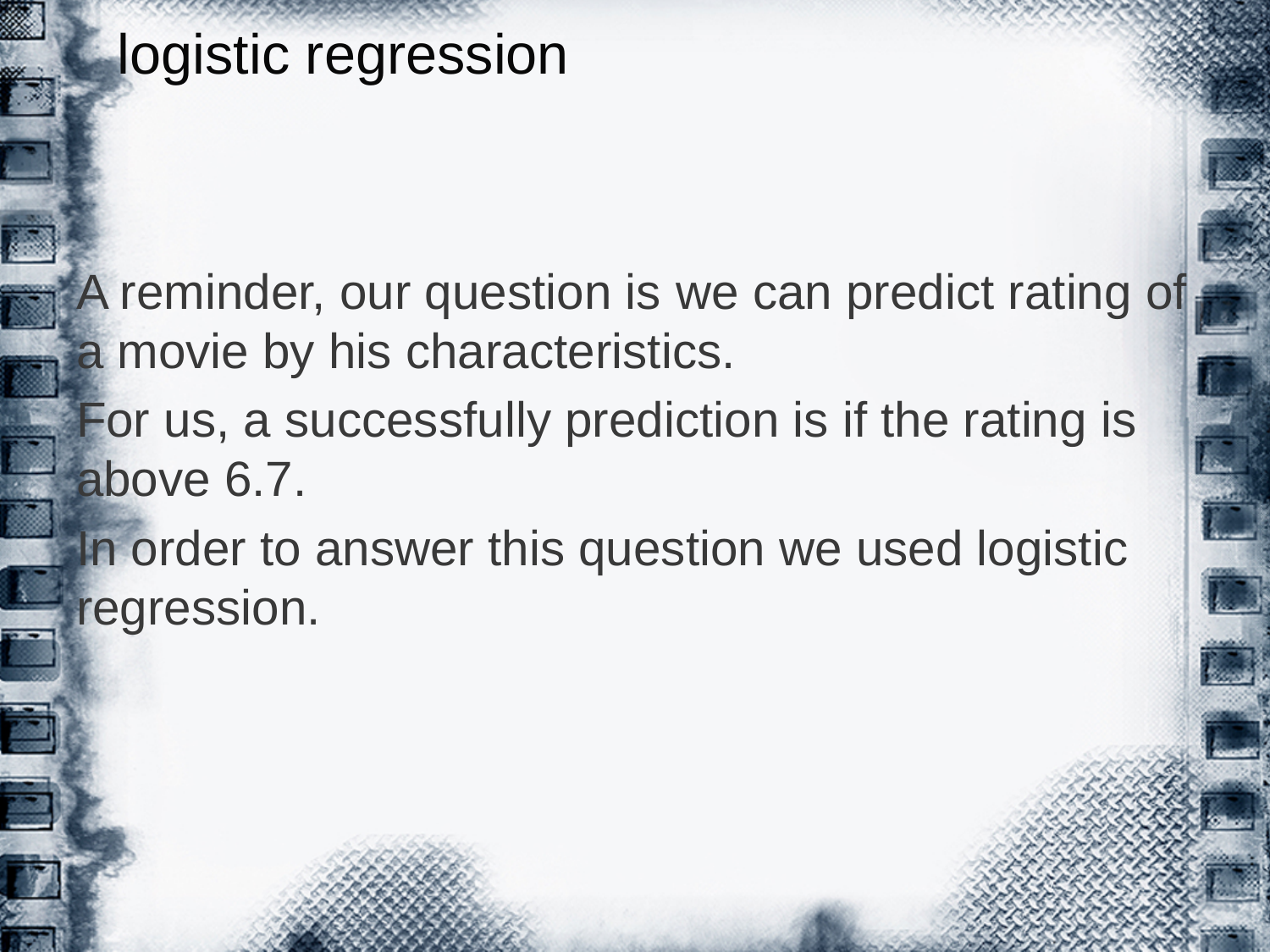

# logistic regression
A reminder, our question is we can predict rating of a movie by his characteristics.
For us, a successfully prediction is if the rating is above 6.7.
In order to answer this question we used logistic regression.